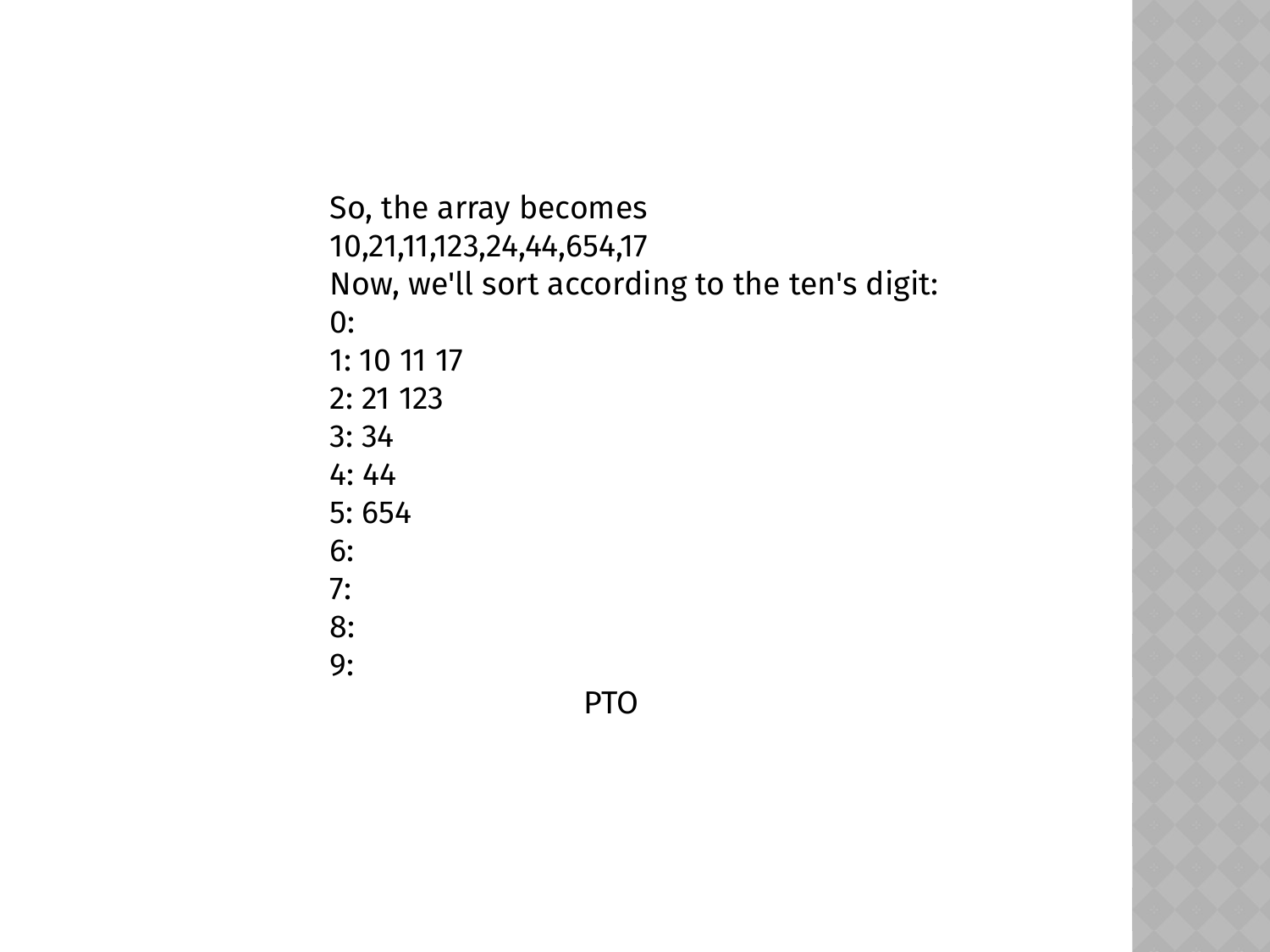

So, the array becomes 10,21,11,123,24,44,654,17
Now, we'll sort according to the ten's digit:
0:
1: 10 11 17
2: 21 123
3: 34
4: 44
5: 654
6:
7:
8:
9:
                              PTO